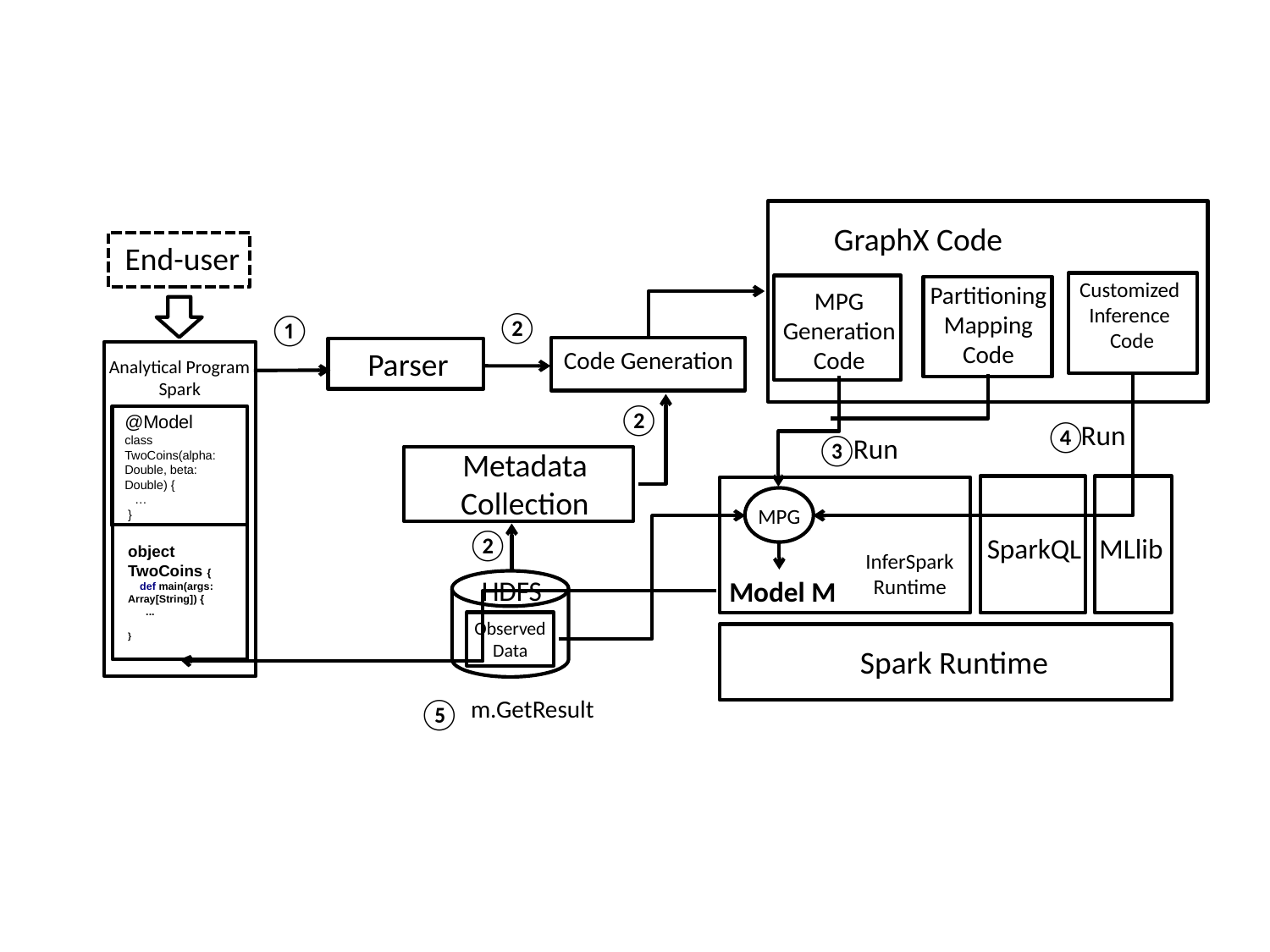

GraphX Code

End-user
Customized
Inference
 Code

Partitioning Mapping Code

MPG
Generation Code

②
①

Parser
Code Generation

Analytical Program
Spark
②
@Model
class TwoCoins(alpha: Double, beta: Double) {
   …
 }
④
Run
③
Run
Metadata
Collection

MPG
②
SparkQL
MLlib

object TwoCoins {
    def main(args: Array[String]) {
      ...	}
InferSpark
Runtime
HDFS
Model M

Observed
Data

Spark Runtime
m.GetResult
⑤